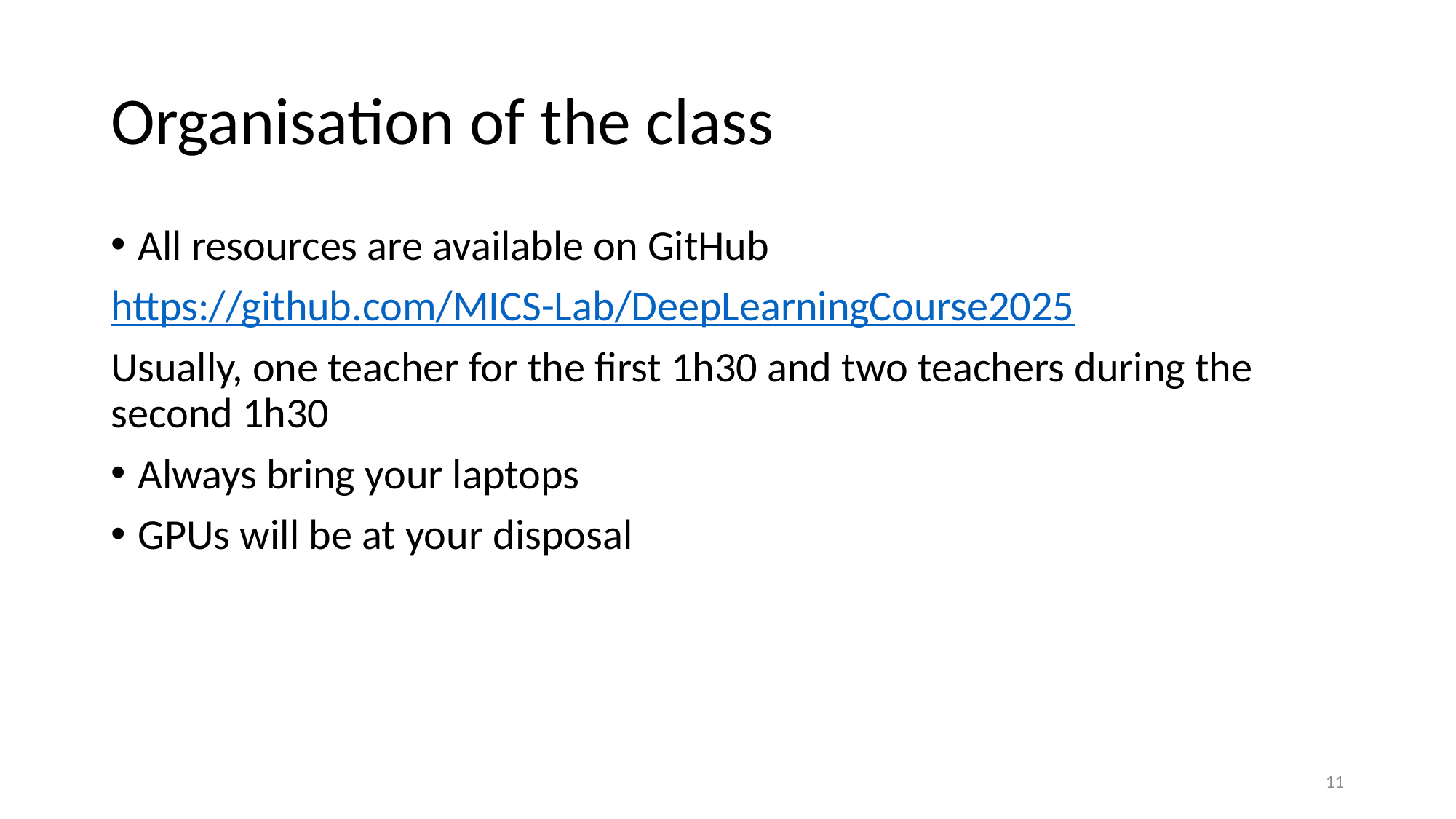

# Organisation of the class
All resources are available on GitHub
https://github.com/MICS-Lab/DeepLearningCourse2025
Usually, one teacher for the first 1h30 and two teachers during the second 1h30
Always bring your laptops
GPUs will be at your disposal
11